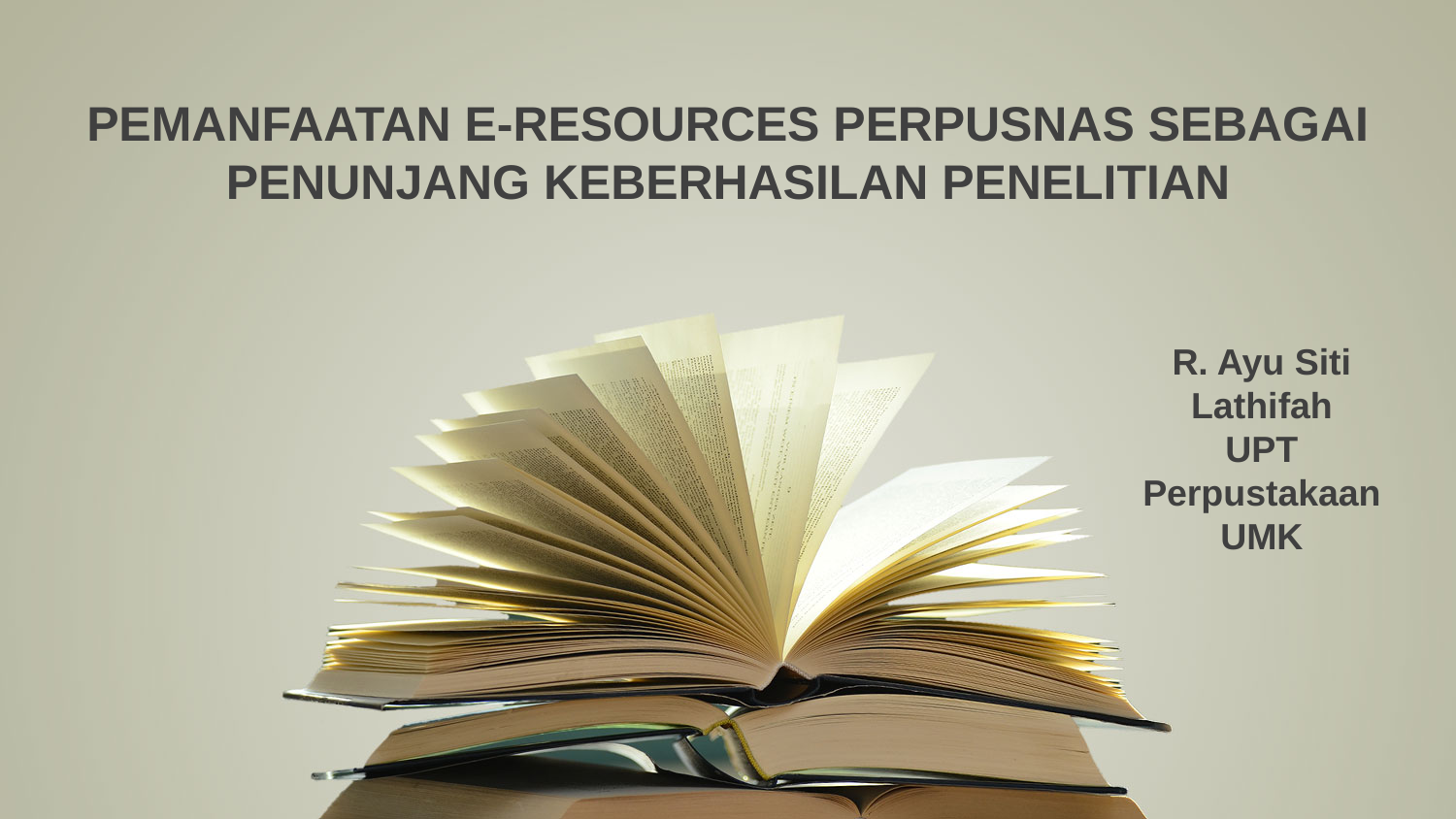

PEMANFAATAN E-RESOURCES PERPUSNAS SEBAGAI PENUNJANG KEBERHASILAN PENELITIAN
R. Ayu Siti Lathifah
UPT Perpustakaan UMK